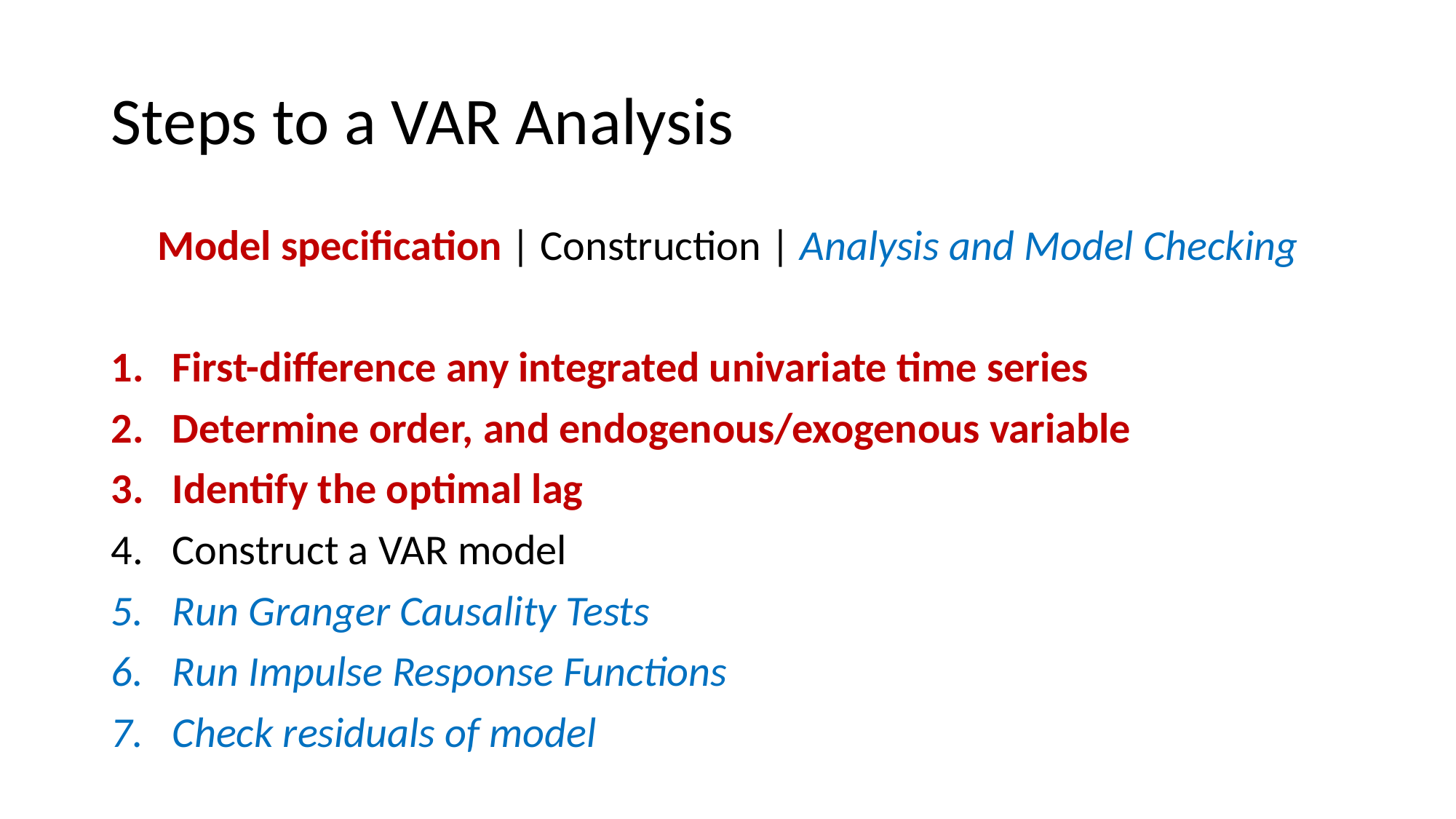

# Steps to a VAR Analysis
Model specification | Construction | Analysis and Model Checking

First-difference any integrated univariate time series
Determine order, and endogenous/exogenous variable
Identify the optimal lag
Construct a VAR model
Run Granger Causality Tests
Run Impulse Response Functions
Check residuals of model